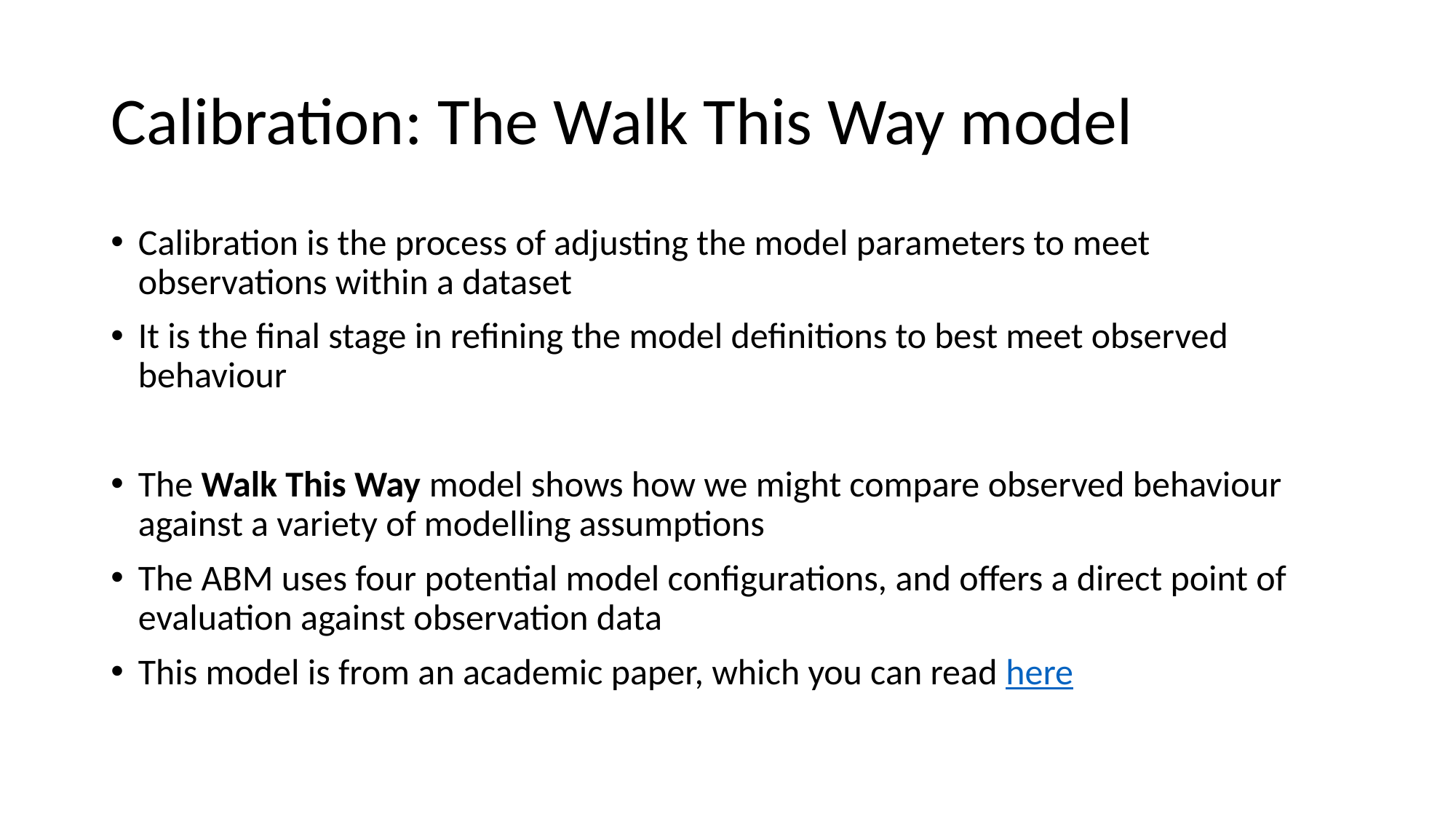

# Calibration: The Walk This Way model
Calibration is the process of adjusting the model parameters to meet observations within a dataset
It is the final stage in refining the model definitions to best meet observed behaviour

The Walk This Way model shows how we might compare observed behaviour against a variety of modelling assumptions
The ABM uses four potential model configurations, and offers a direct point of evaluation against observation data
This model is from an academic paper, which you can read here